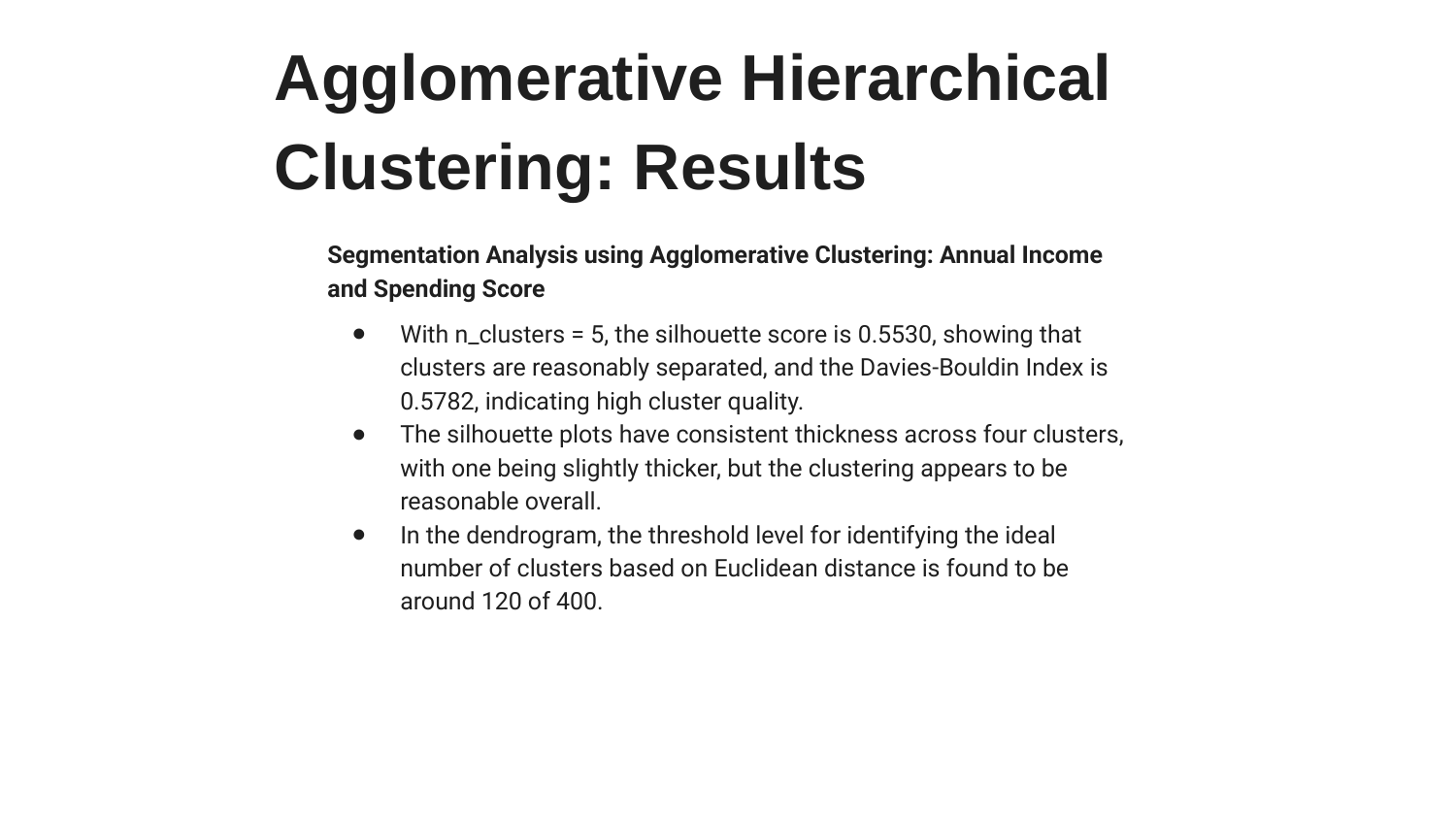

# Agglomerative Hierarchical Clustering: Results
Segmentation Analysis using Agglomerative Clustering: Annual Income and Spending Score
With n_clusters = 5, the silhouette score is 0.5530, showing that clusters are reasonably separated, and the Davies-Bouldin Index is 0.5782, indicating high cluster quality.
The silhouette plots have consistent thickness across four clusters, with one being slightly thicker, but the clustering appears to be reasonable overall.
In the dendrogram, the threshold level for identifying the ideal number of clusters based on Euclidean distance is found to be around 120 of 400.